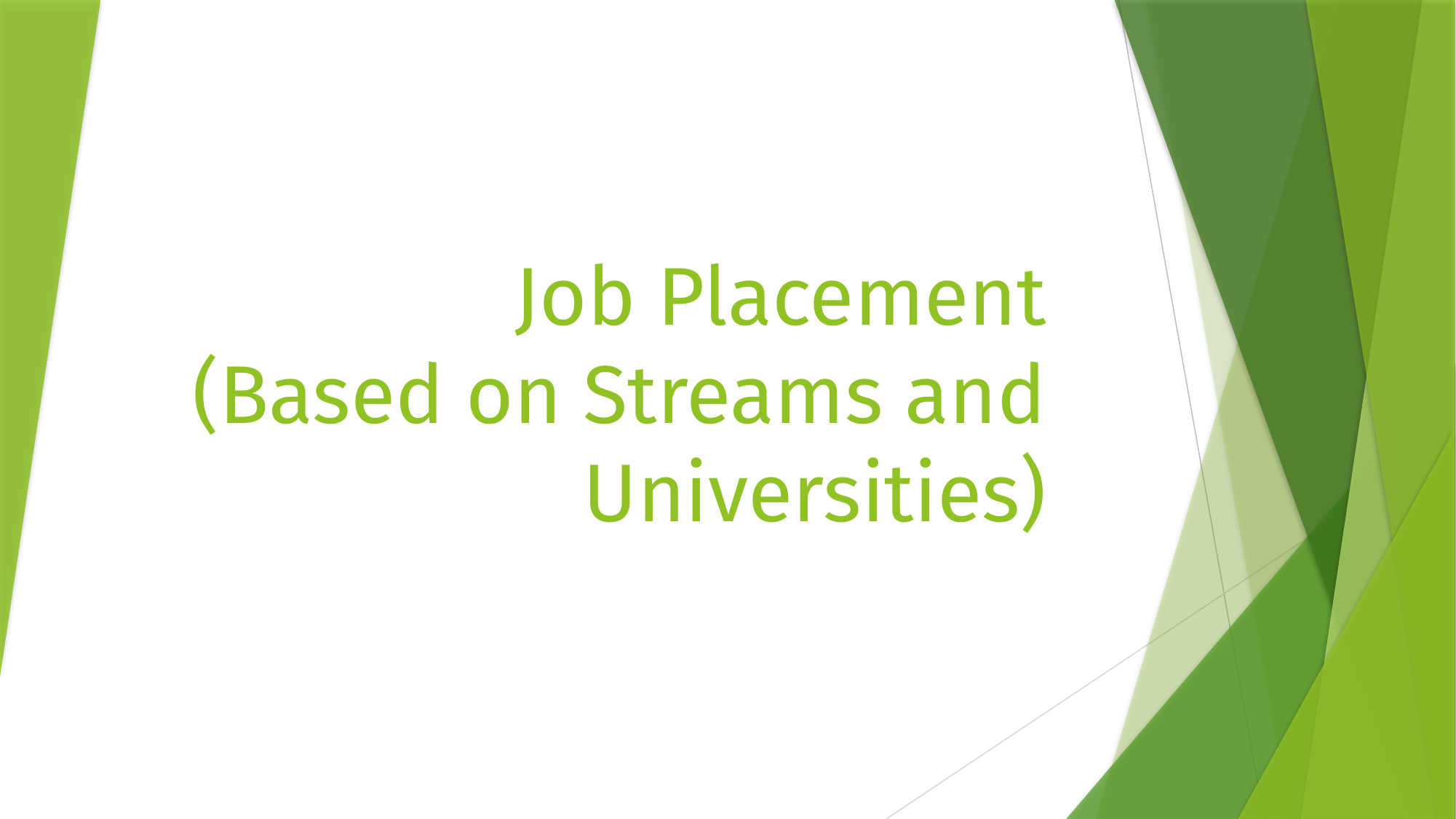

# Job Placement (Based on Streams and Universities)